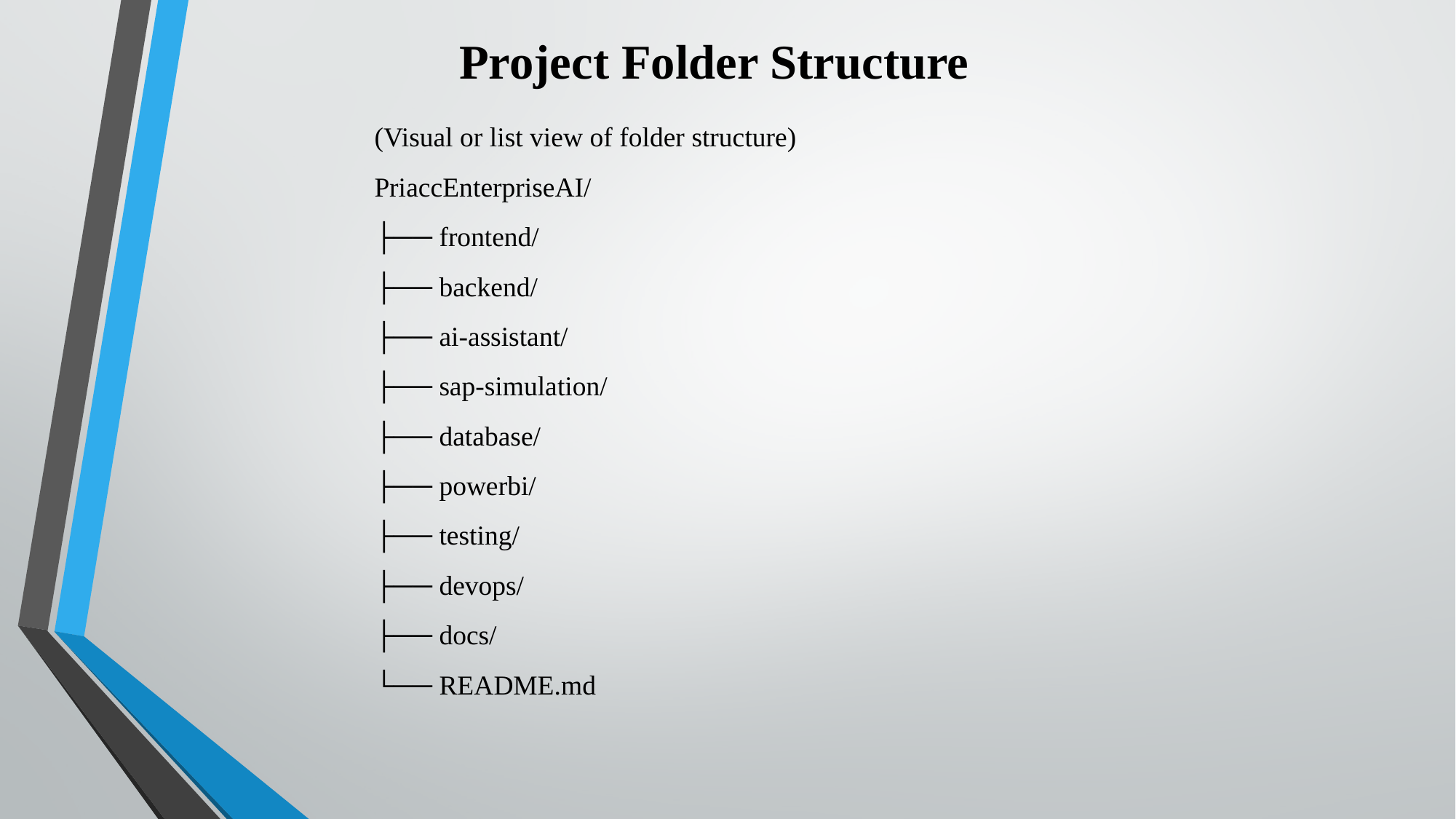

Project Folder Structure
(Visual or list view of folder structure)
PriaccEnterpriseAI/
├── frontend/
├── backend/
├── ai-assistant/
├── sap-simulation/
├── database/
├── powerbi/
├── testing/
├── devops/
├── docs/
└── README.md